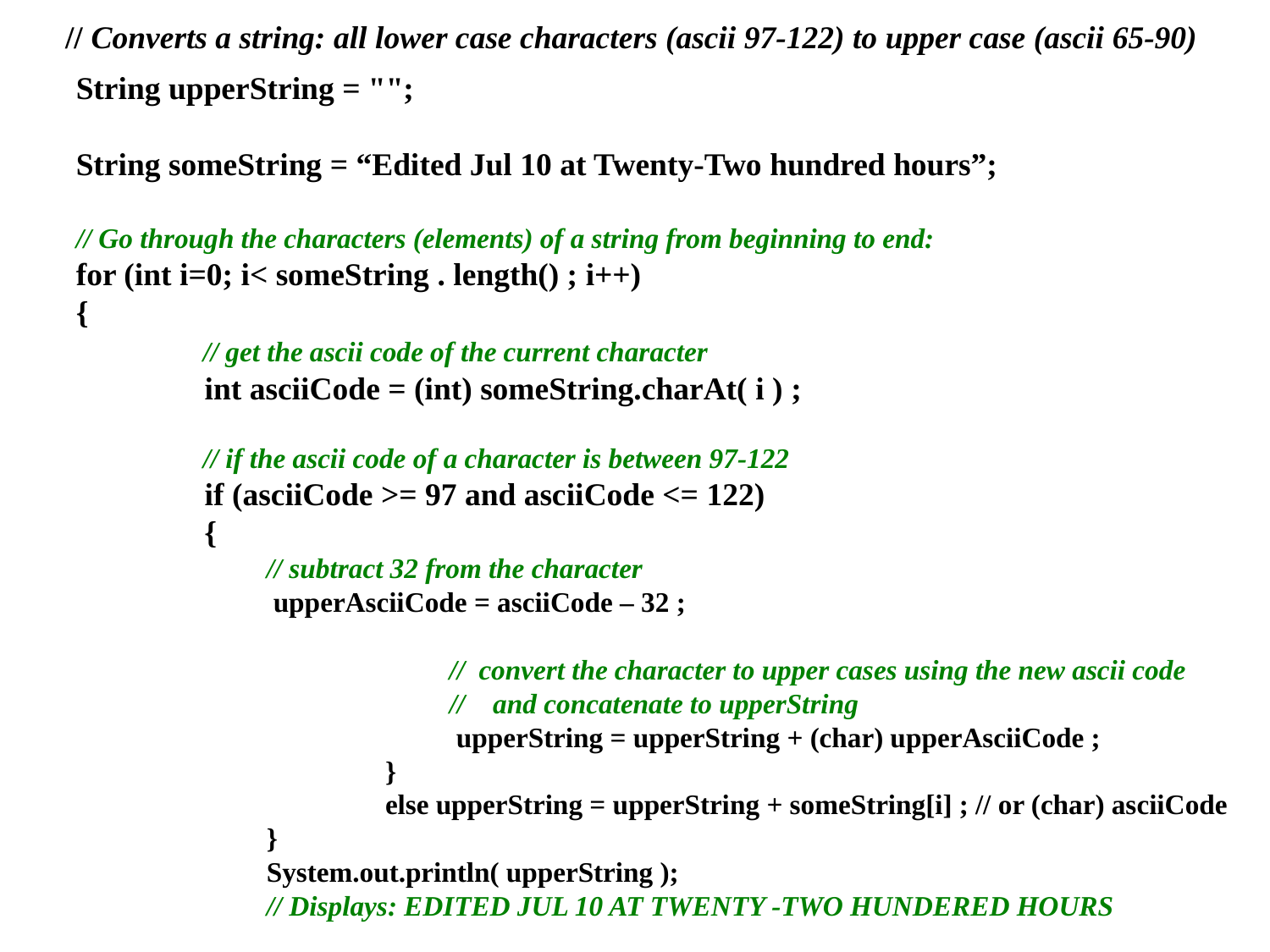

// Converts a string: all lower case characters (ascii 97-122) to upper case (ascii 65-90)
String upperString = "";

String someString = “Edited Jul 10 at Twenty-Two hundred hours”;

// Go through the characters (elements) of a string from beginning to end:
for (int i=0; i< someString . length() ; i++)
{
	// get the ascii code of the current character
                int asciiCode = (int) someString.charAt( i ) ;
	// if the ascii code of a character is between 97-122
                if (asciiCode >= 97 and asciiCode <= 122)
                {
// subtract 32 from the character
 upperAsciiCode = asciiCode – 32 ;

	        //  convert the character to upper cases using the new ascii code
                	        //    and concatenate to upperString
	         upperString = upperString + (char) upperAsciiCode ;
                 }
                 else upperString = upperString + someString[i] ; // or (char) asciiCode
}
System.out.println( upperString );
// Displays: EDITED JUL 10 AT TWENTY -TWO HUNDERED HOURS